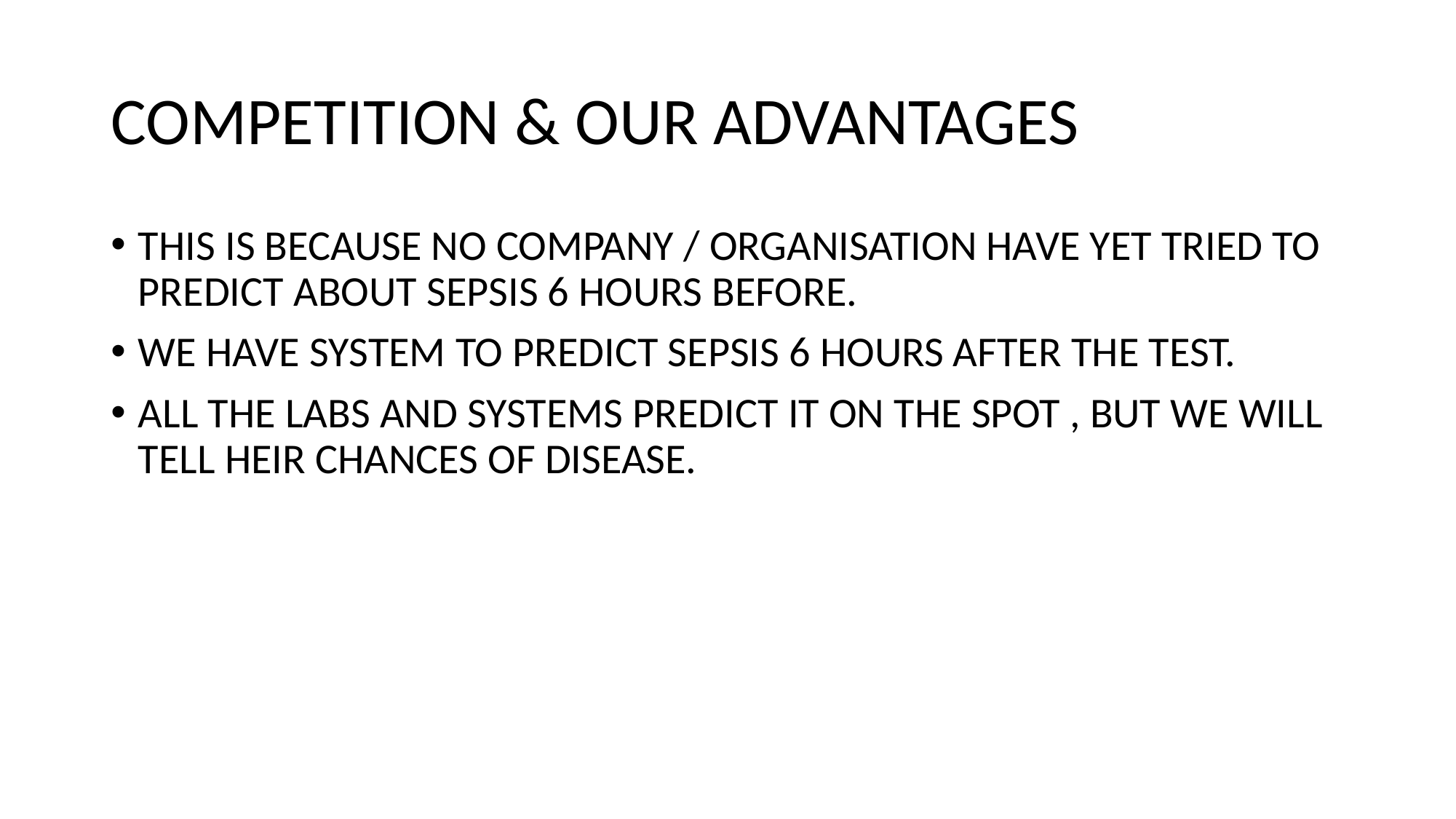

# COMPETITION & OUR ADVANTAGES
THIS IS BECAUSE NO COMPANY / ORGANISATION HAVE YET TRIED TO PREDICT ABOUT SEPSIS 6 HOURS BEFORE.
WE HAVE SYSTEM TO PREDICT SEPSIS 6 HOURS AFTER THE TEST.
ALL THE LABS AND SYSTEMS PREDICT IT ON THE SPOT , BUT WE WILL TELL HEIR CHANCES OF DISEASE.